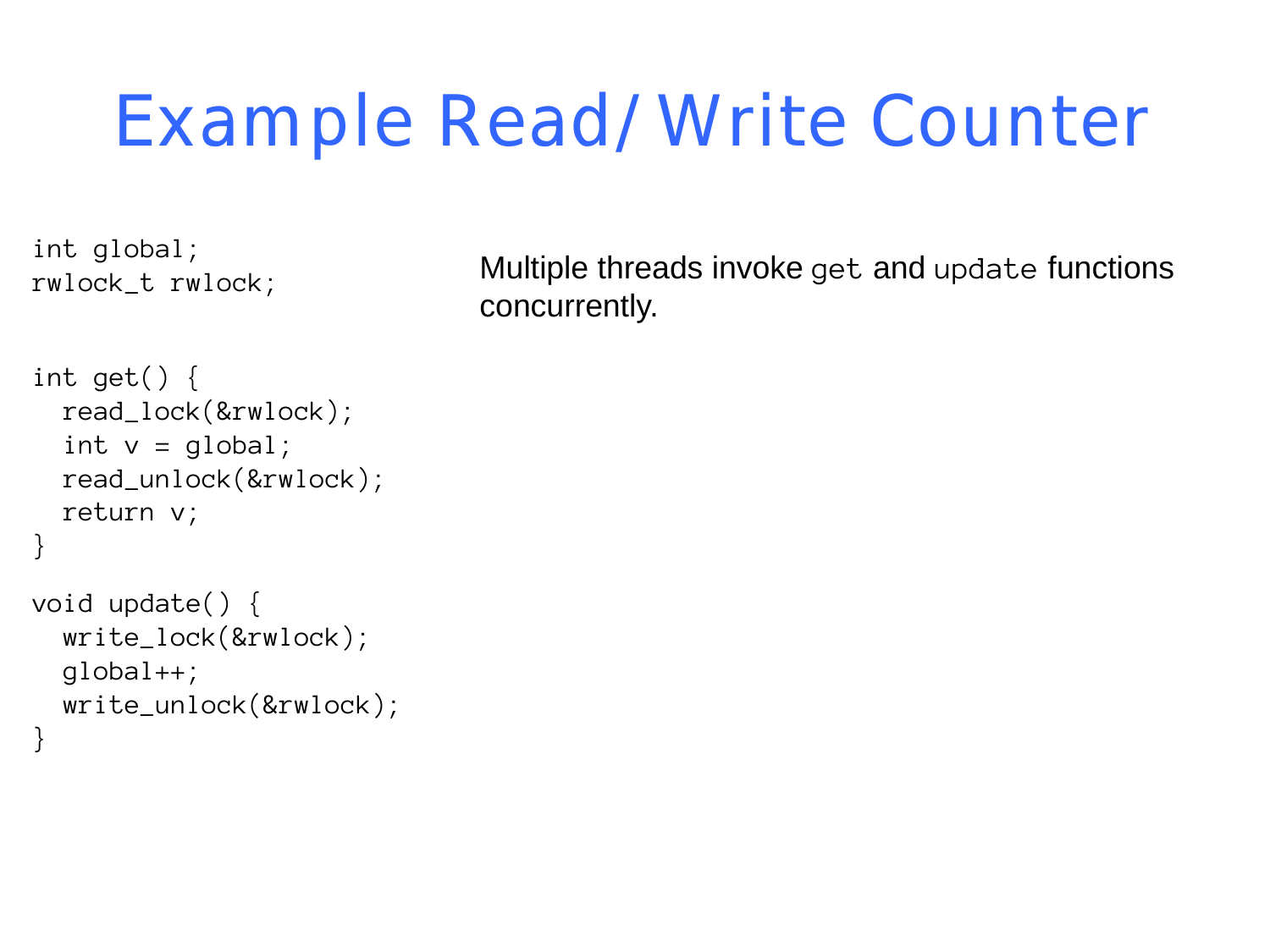

# Example Read/Write Counter
int global;
rwlock_t rwlock;
Multiple threads invoke get and update functions
concurrently.
int get() {
  read_lock(&rwlock);
  int v = global;
  read_unlock(&rwlock);
  return v;
}
void update() {
  write_lock(&rwlock);
  global++;
  write_unlock(&rwlock);
}